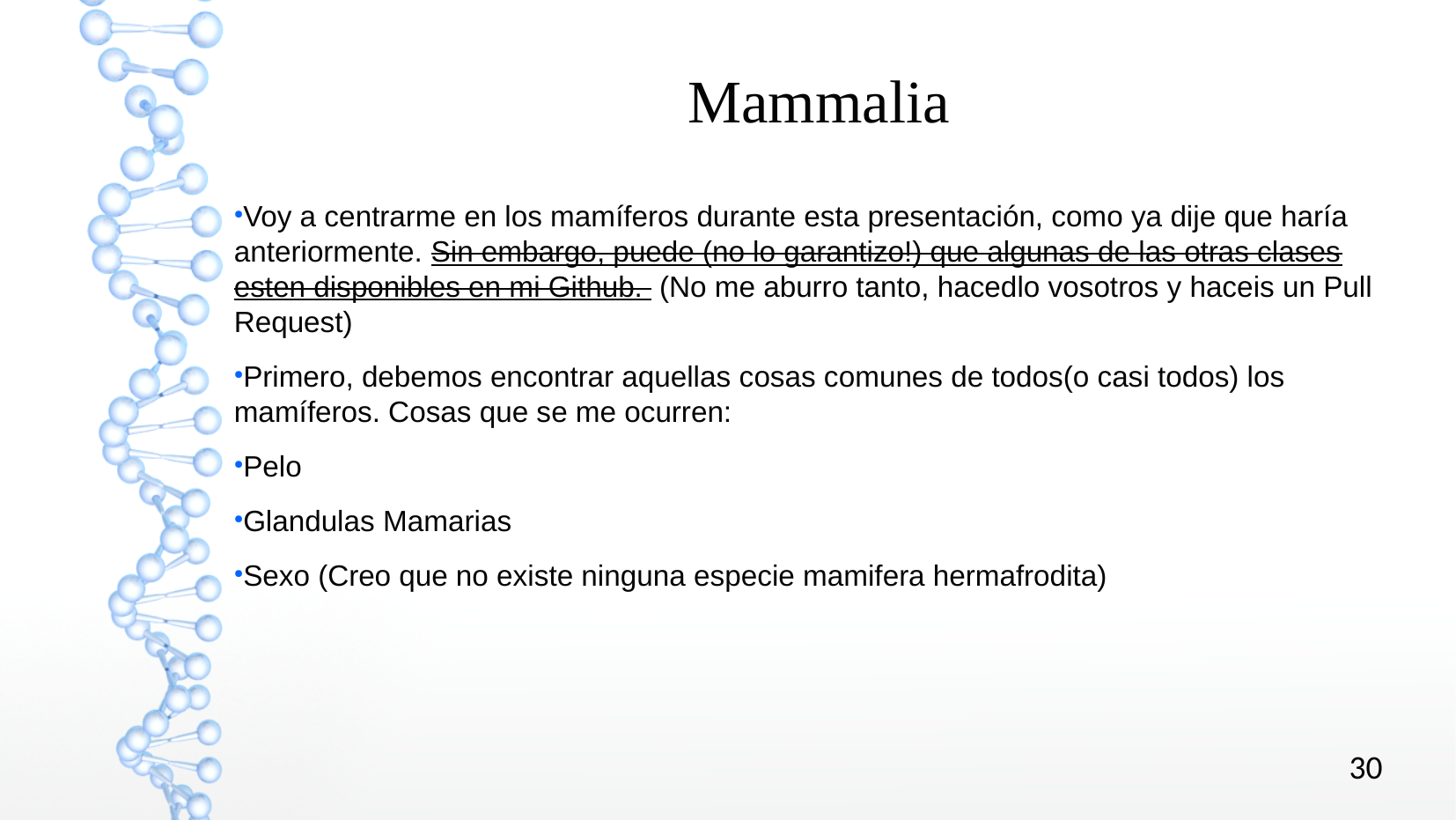

Mammalia
Voy a centrarme en los mamíferos durante esta presentación, como ya dije que haría anteriormente. Sin embargo, puede (no lo garantizo!) que algunas de las otras clases esten disponibles en mi Github.  (No me aburro tanto, hacedlo vosotros y haceis un Pull Request)
Primero, debemos encontrar aquellas cosas comunes de todos(o casi todos) los mamíferos. Cosas que se me ocurren:
Pelo
Glandulas Mamarias
Sexo (Creo que no existe ninguna especie mamifera hermafrodita)
30